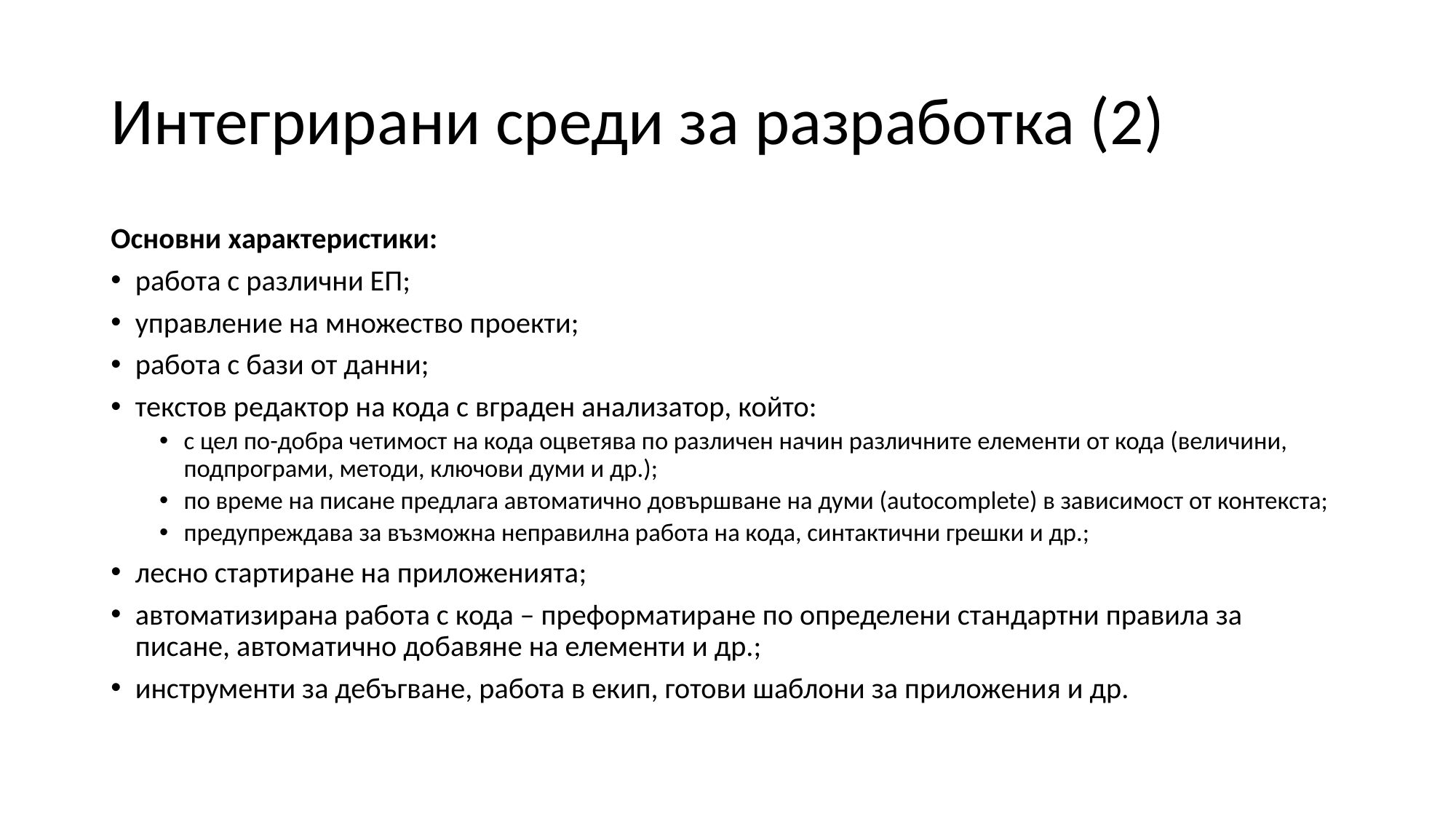

# Интегрирани среди за разработка (2)
Основни характеристики:
работа с различни ЕП;
управление на множество проекти;
работа с бази от данни;
текстов редактор на кода с вграден анализатор, който:
с цел по-добра четимост на кода оцветява по различен начин различните елементи от кода (величини, подпрограми, методи, ключови думи и др.);
по време на писане предлага автоматично довършване на думи (autocomplete) в зависимост от контекста;
предупреждава за възможна неправилна работа на кода, синтактични грешки и др.;
лесно стартиране на приложенията;
автоматизирана работа с кода – преформатиране по определени стандартни правила за писане, автоматично добавяне на елементи и др.;
инструменти за дебъгване, работа в екип, готови шаблони за приложения и др.